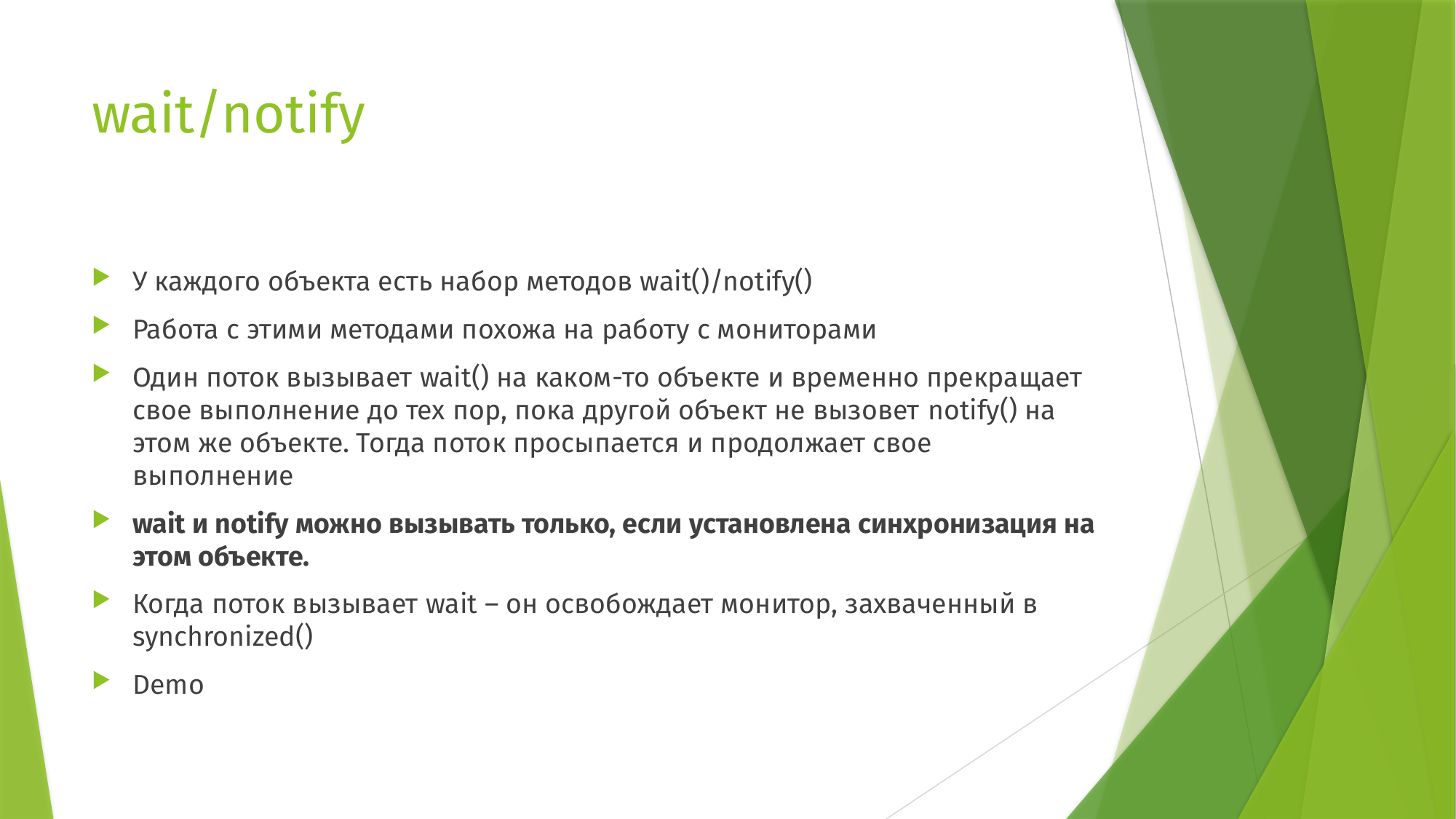

# wait/notify
У каждого объекта есть набор методов wait()/notify()
Работа с этими методами похожа на работу с мониторами
Один поток вызывает wait() на каком-то объекте и временно прекращает свое выполнение до тех пор, пока другой объект не вызовет notify() на этом же объекте. Тогда поток просыпается и продолжает свое выполнение
wait и notify можно вызывать только, если установлена синхронизация на этом объекте.
Когда поток вызывает wait – он освобождает монитор, захваченный в synchronized()
Demo